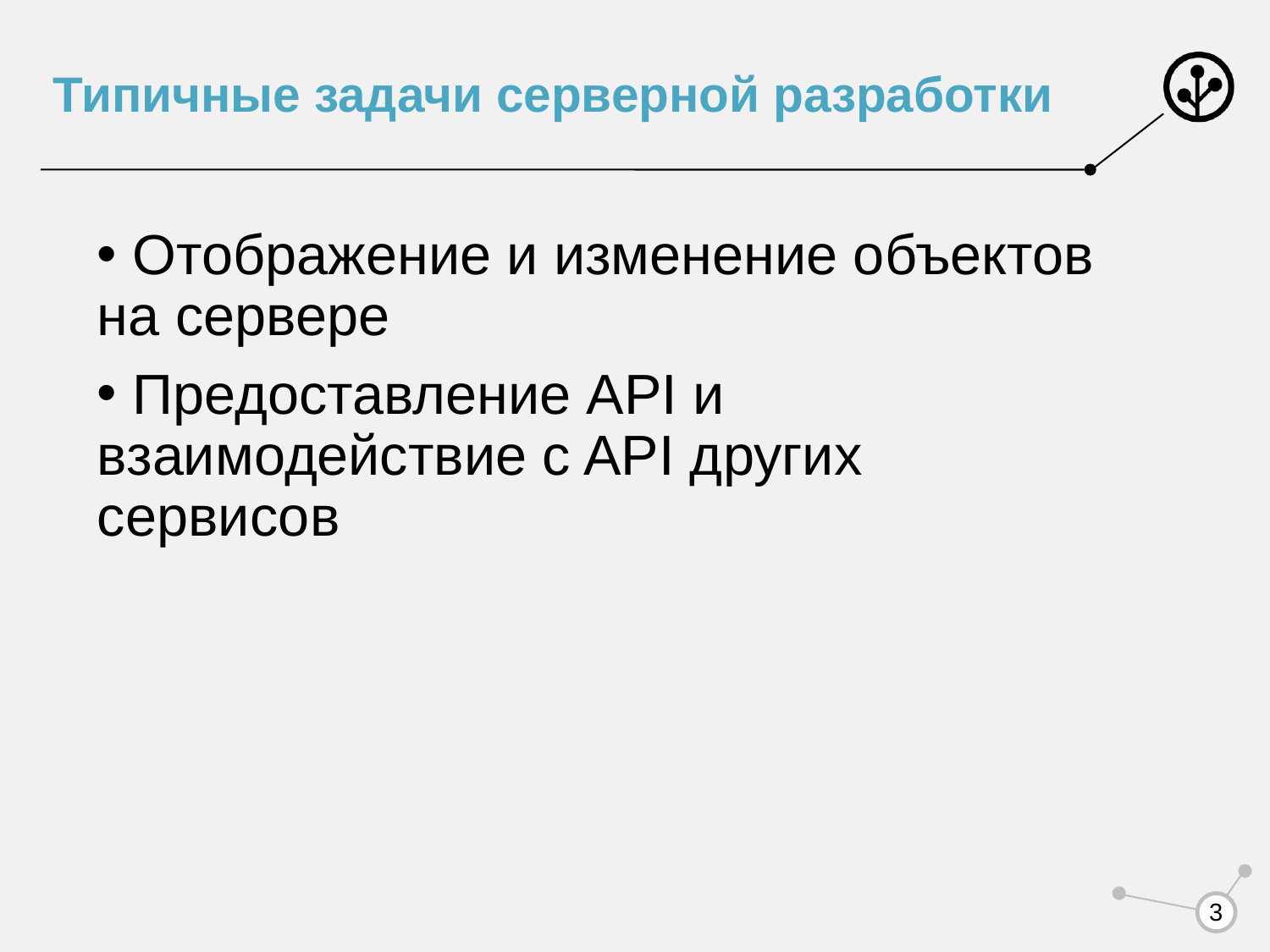

# Типичные задачи серверной разработки
 Отображение и изменение объектов на сервере
 Предоставление API и взаимодействие c API других сервисов
3